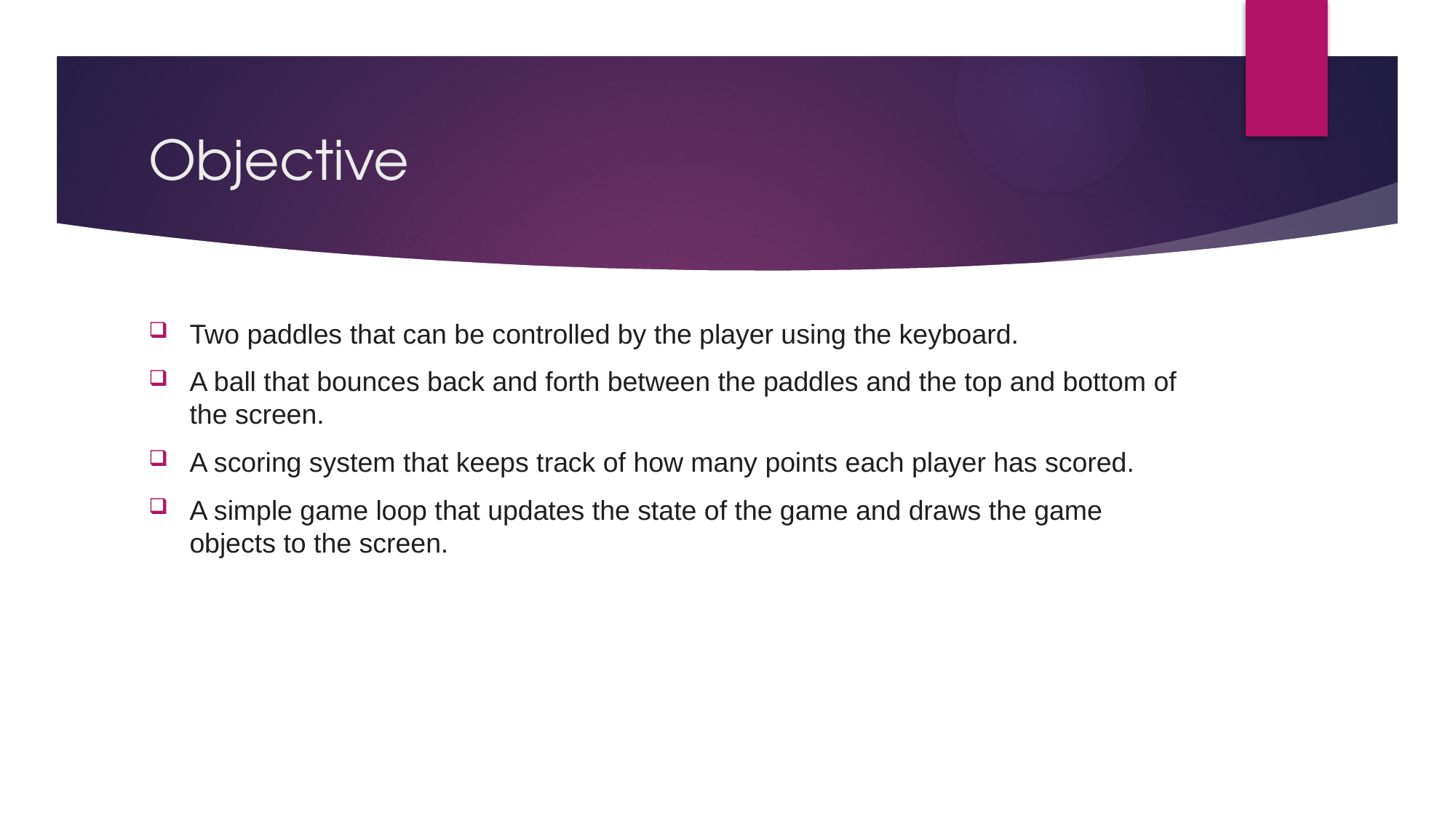

# Objective
Two paddles that can be controlled by the player using the keyboard.
A ball that bounces back and forth between the paddles and the top and bottom of the screen.
A scoring system that keeps track of how many points each player has scored.
A simple game loop that updates the state of the game and draws the game objects to the screen.